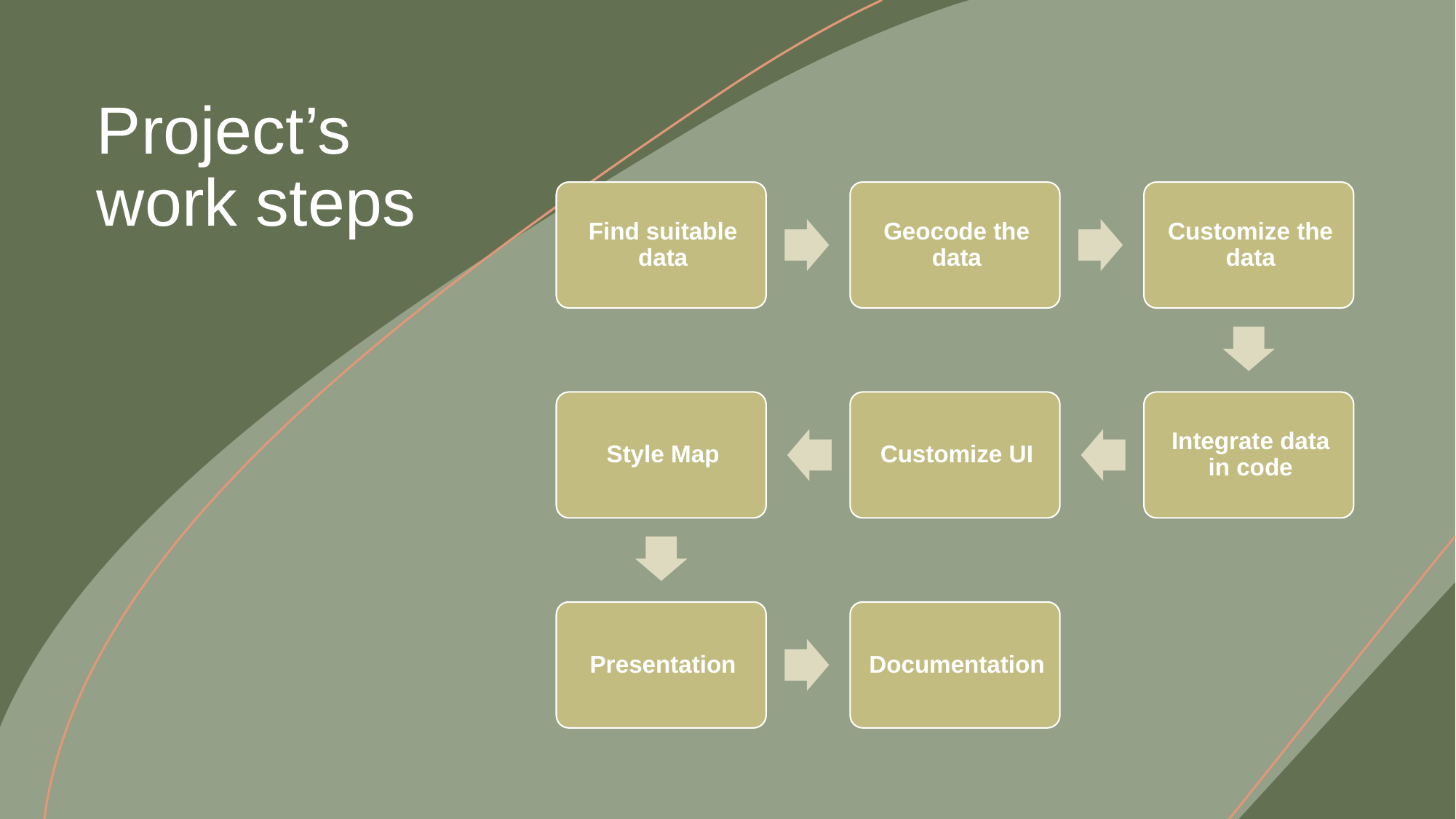

# Project’s work steps
Find suitable data

Geocode the data

Customize the data

Integrate data in code

Customize UI

Style Map

Presentation

Documentation